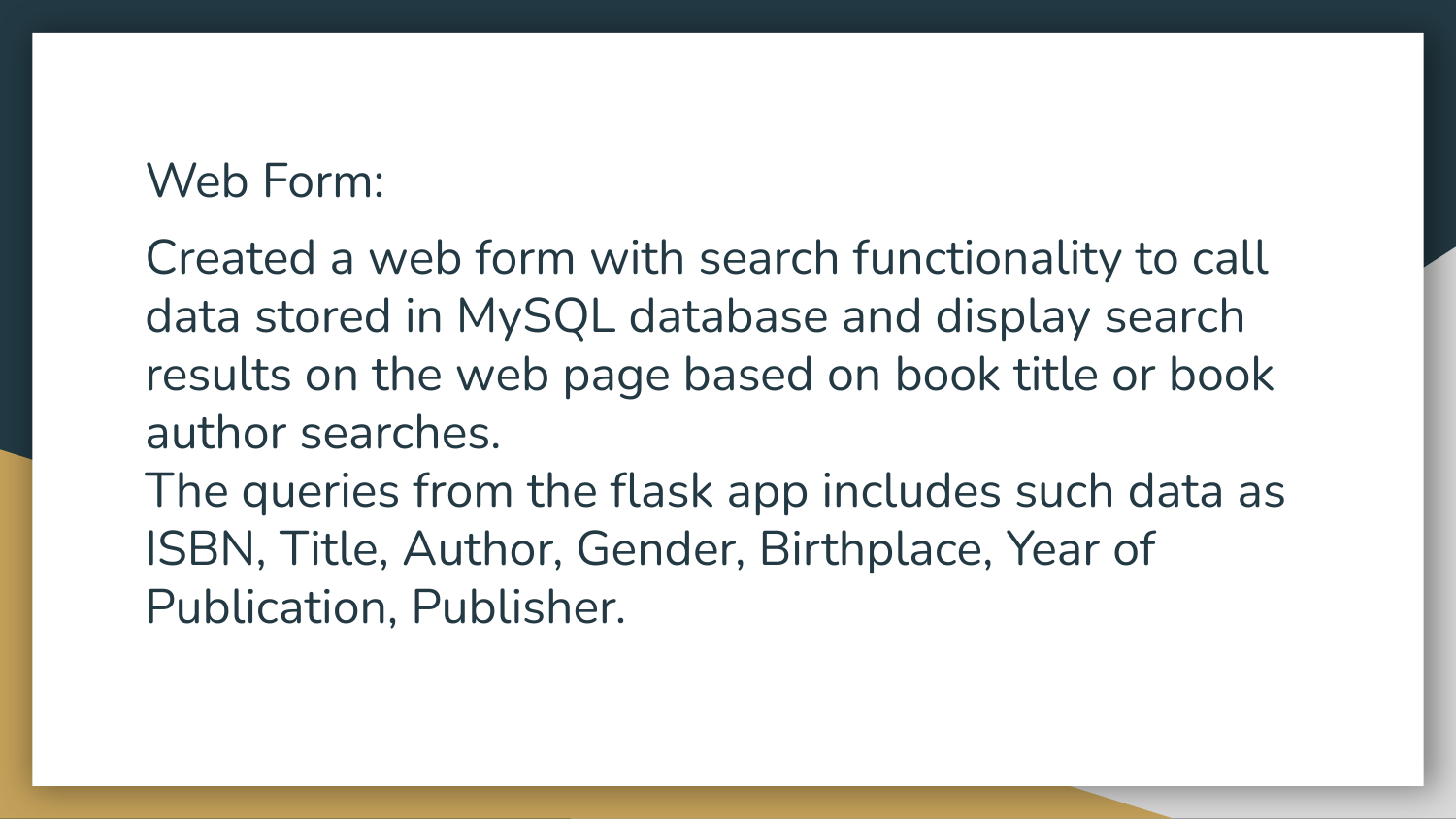

# Web Form:
Created a web form with search functionality to call data stored in MySQL database and display search results on the web page based on book title or book author searches.
The queries from the flask app includes such data as ISBN, Title, Author, Gender, Birthplace, Year of Publication, Publisher.